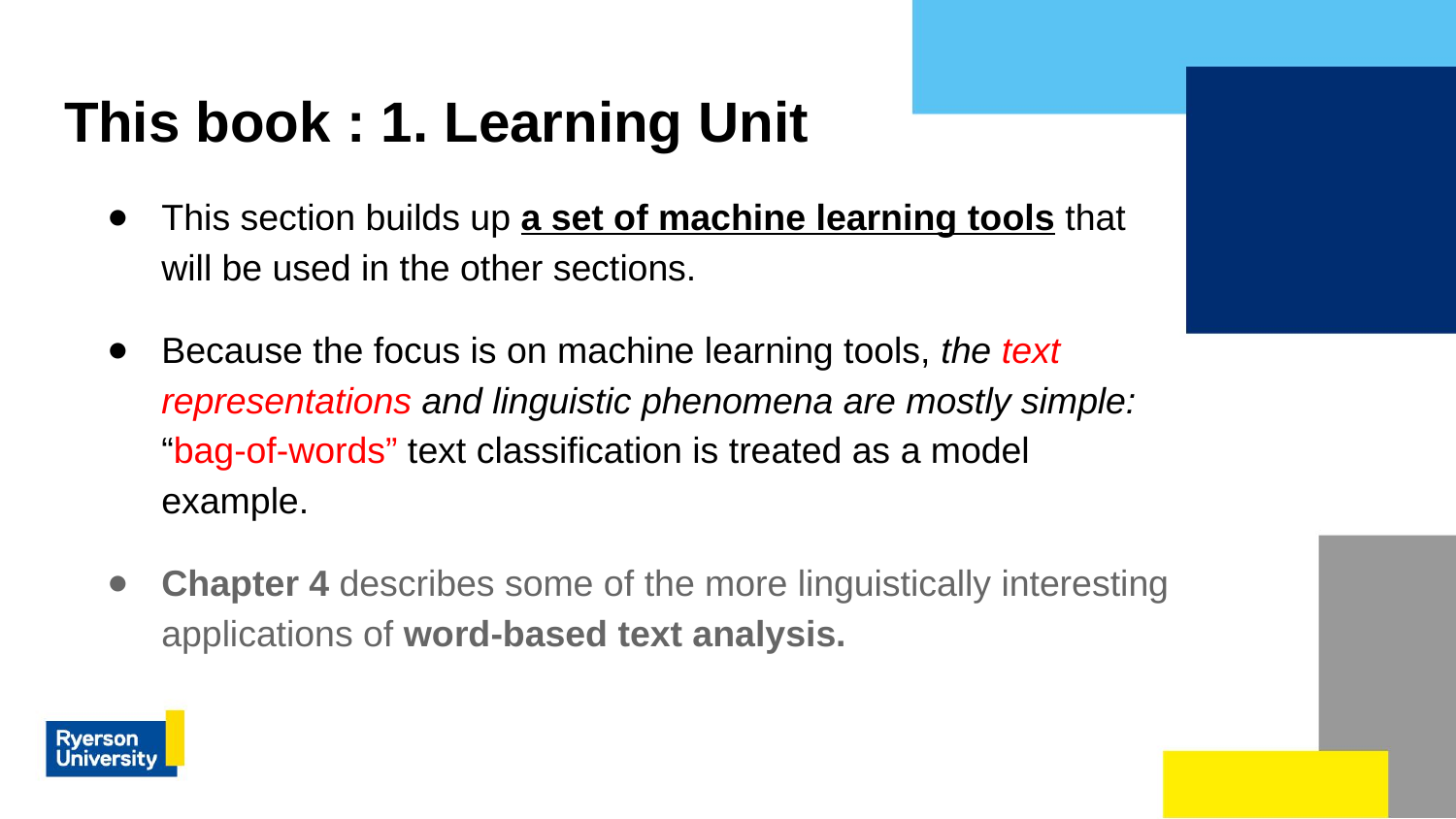

# This book : 1. Learning Unit
This section builds up a set of machine learning tools that will be used in the other sections.
Because the focus is on machine learning tools, the text representations and linguistic phenomena are mostly simple: “bag-of-words” text classification is treated as a model example.
Chapter 4 describes some of the more linguistically interesting applications of word-based text analysis.